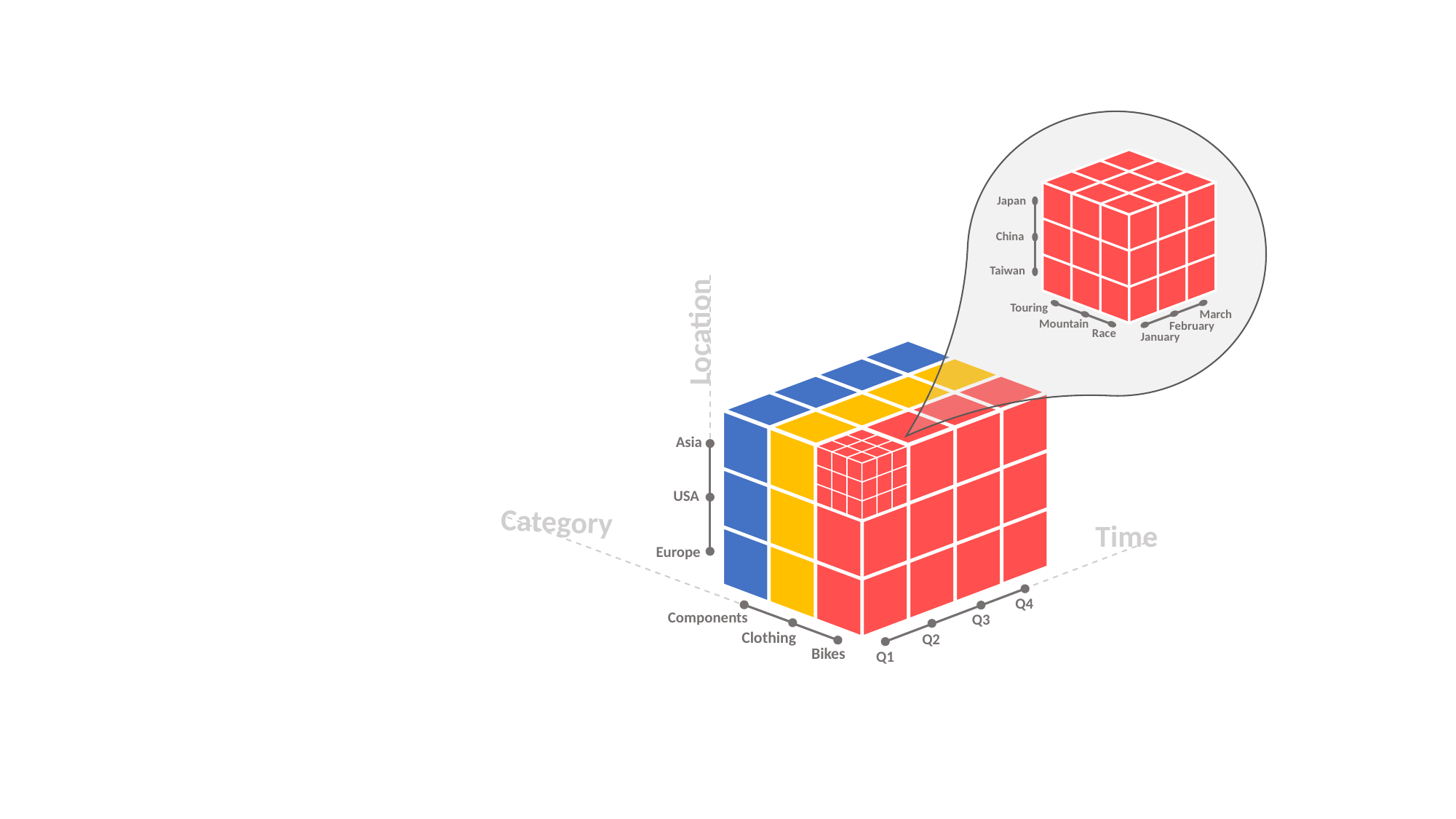

Japan
China
Taiwan
Touring
March
Mountain
February
Race
January
Location

Asia

USA

Category

Time

Europe

Q4
Components
Q3
Clothing
Q2
Bikes
Q1